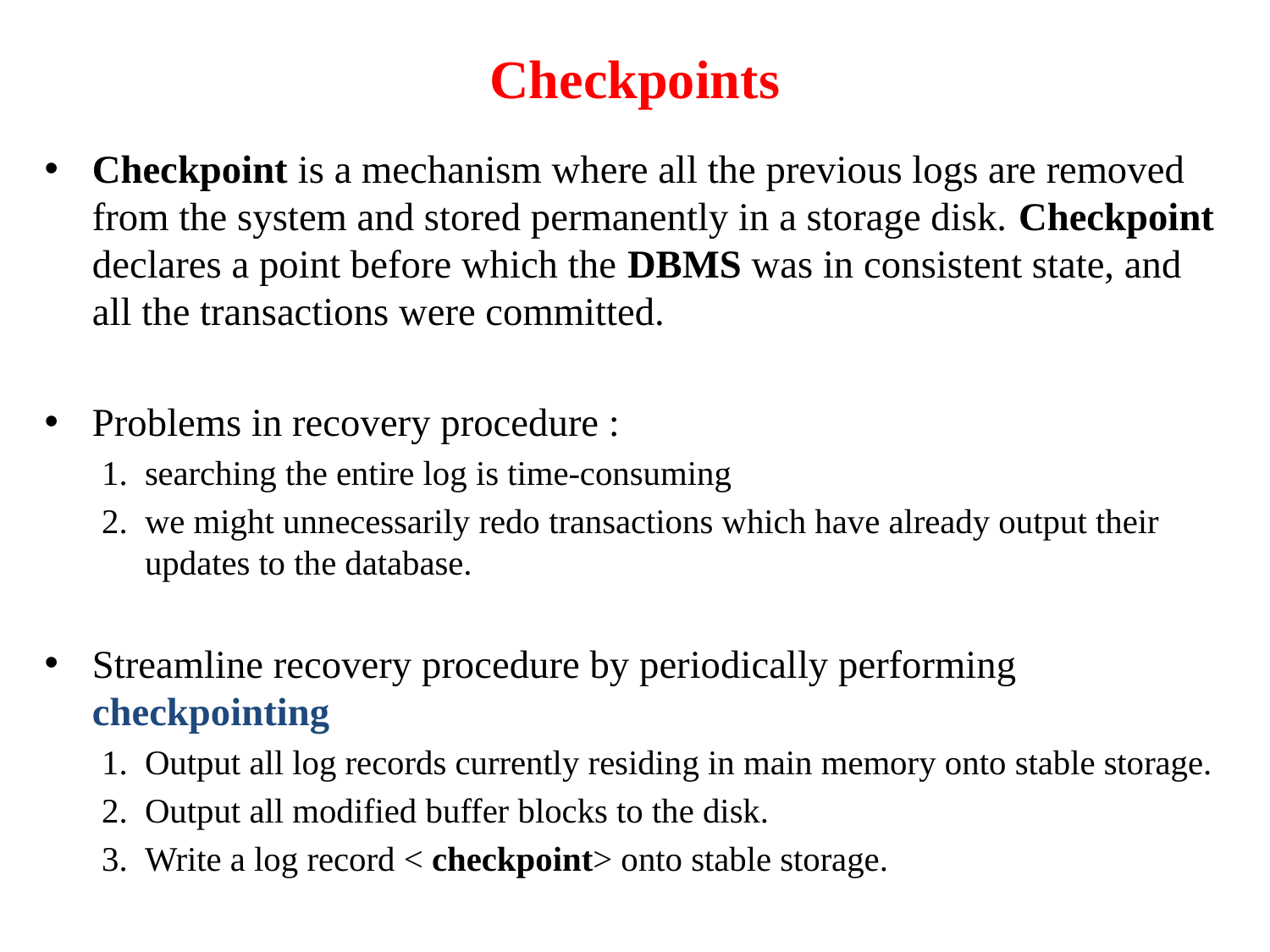

# Checkpoints
Checkpoint is a mechanism where all the previous logs are removed from the system and stored permanently in a storage disk. Checkpoint declares a point before which the DBMS was in consistent state, and all the transactions were committed.

Problems in recovery procedure :
searching the entire log is time-consuming
we might unnecessarily redo transactions which have already output their updates to the database.

Streamline recovery procedure by periodically performing checkpointing
Output all log records currently residing in main memory onto stable storage.
Output all modified buffer blocks to the disk.
Write a log record < checkpoint> onto stable storage.